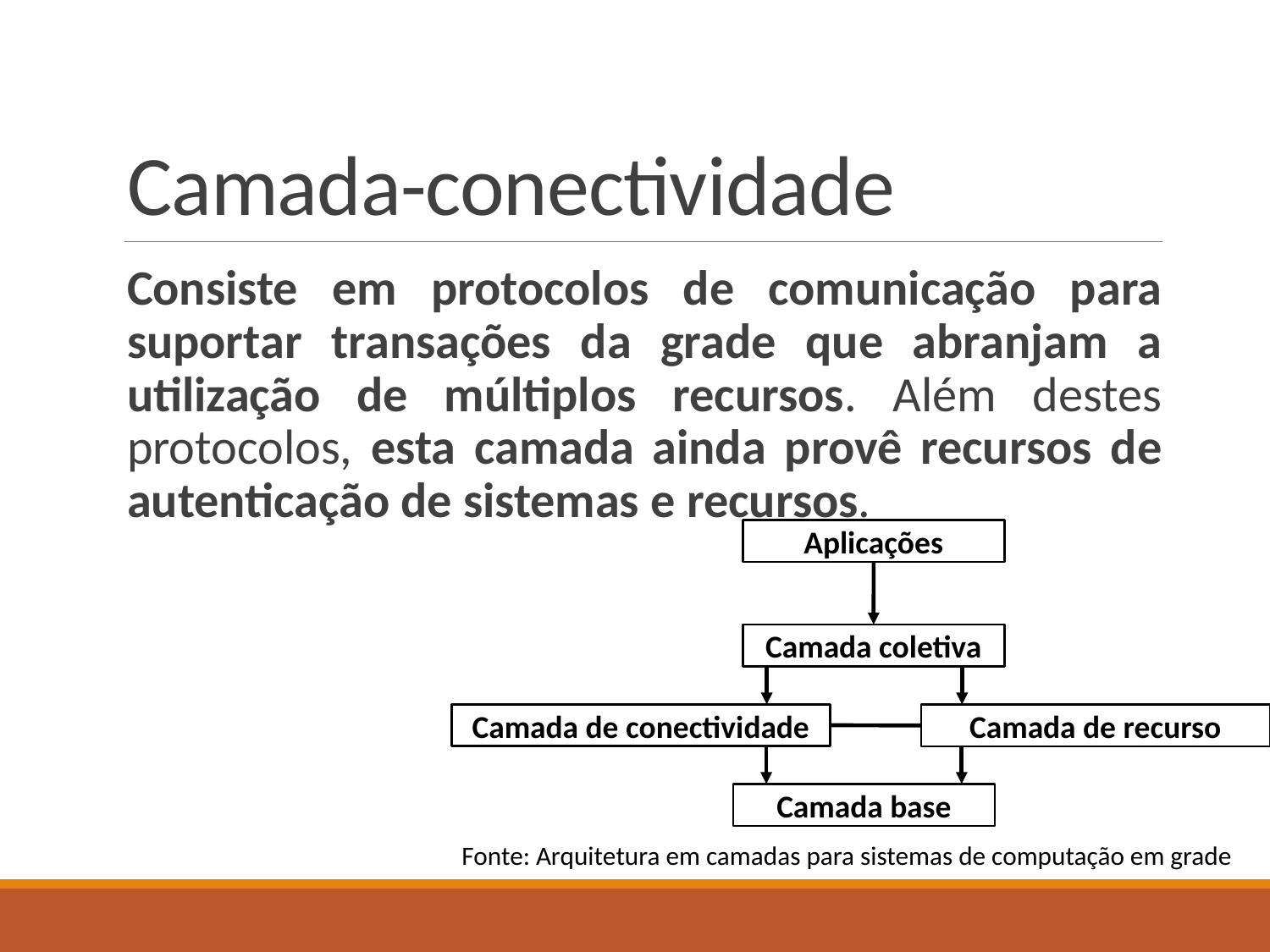

# Camada-conectividade
Consiste em protocolos de comunicação para suportar transações da grade que abranjam a utilização de múltiplos recursos. Além destes protocolos, esta camada ainda provê recursos de autenticação de sistemas e recursos.
Aplicações
Camada coletiva
Camada de conectividade
Camada de recurso
Camada base
Fonte: Arquitetura em camadas para sistemas de computação em grade